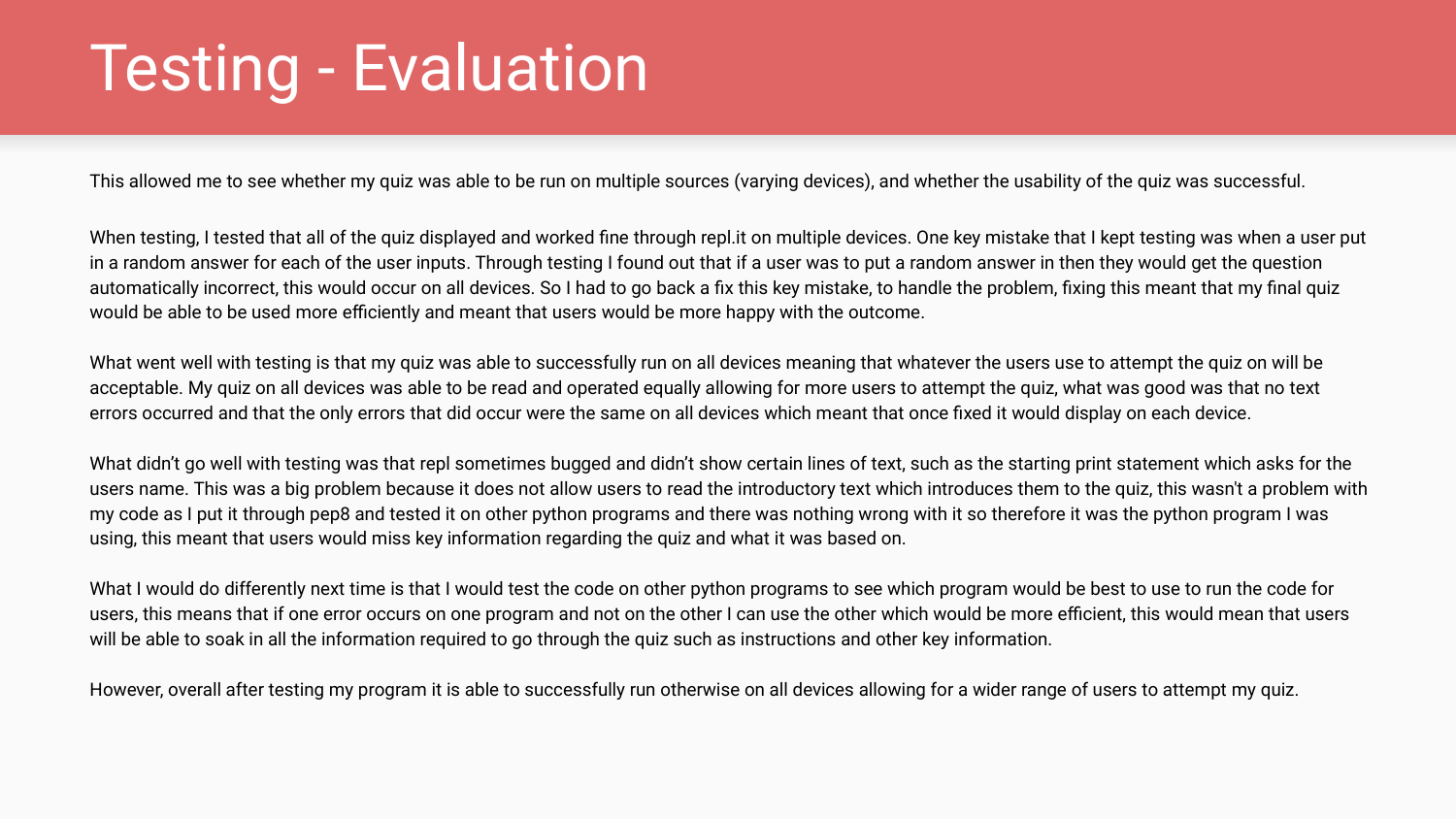

# Testing - Evaluation
This allowed me to see whether my quiz was able to be run on multiple sources (varying devices), and whether the usability of the quiz was successful.

When testing, I tested that all of the quiz displayed and worked fine through repl.it on multiple devices. One key mistake that I kept testing was when a user put in a random answer for each of the user inputs. Through testing I found out that if a user was to put a random answer in then they would get the question automatically incorrect, this would occur on all devices. So I had to go back a fix this key mistake, to handle the problem, fixing this meant that my final quiz would be able to be used more efficiently and meant that users would be more happy with the outcome.

What went well with testing is that my quiz was able to successfully run on all devices meaning that whatever the users use to attempt the quiz on will be acceptable. My quiz on all devices was able to be read and operated equally allowing for more users to attempt the quiz, what was good was that no text errors occurred and that the only errors that did occur were the same on all devices which meant that once fixed it would display on each device.

What didn’t go well with testing was that repl sometimes bugged and didn’t show certain lines of text, such as the starting print statement which asks for the users name. This was a big problem because it does not allow users to read the introductory text which introduces them to the quiz, this wasn't a problem with my code as I put it through pep8 and tested it on other python programs and there was nothing wrong with it so therefore it was the python program I was using, this meant that users would miss key information regarding the quiz and what it was based on.

What I would do differently next time is that I would test the code on other python programs to see which program would be best to use to run the code for users, this means that if one error occurs on one program and not on the other I can use the other which would be more efficient, this would mean that users will be able to soak in all the information required to go through the quiz such as instructions and other key information.

However, overall after testing my program it is able to successfully run otherwise on all devices allowing for a wider range of users to attempt my quiz.